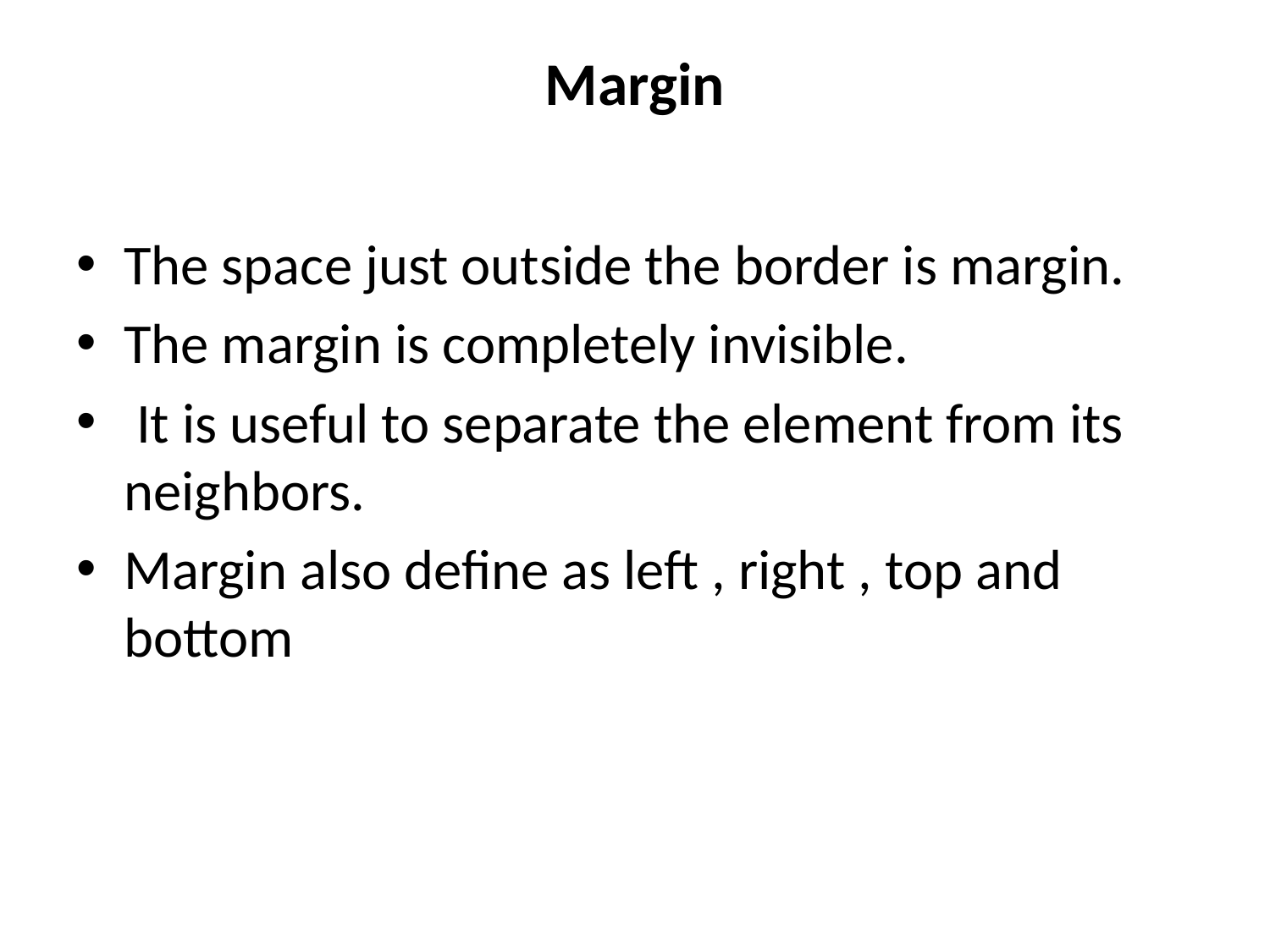

# Margin
The space just outside the border is margin.
The margin is completely invisible.
 It is useful to separate the element from its neighbors.
Margin also define as left , right , top and bottom